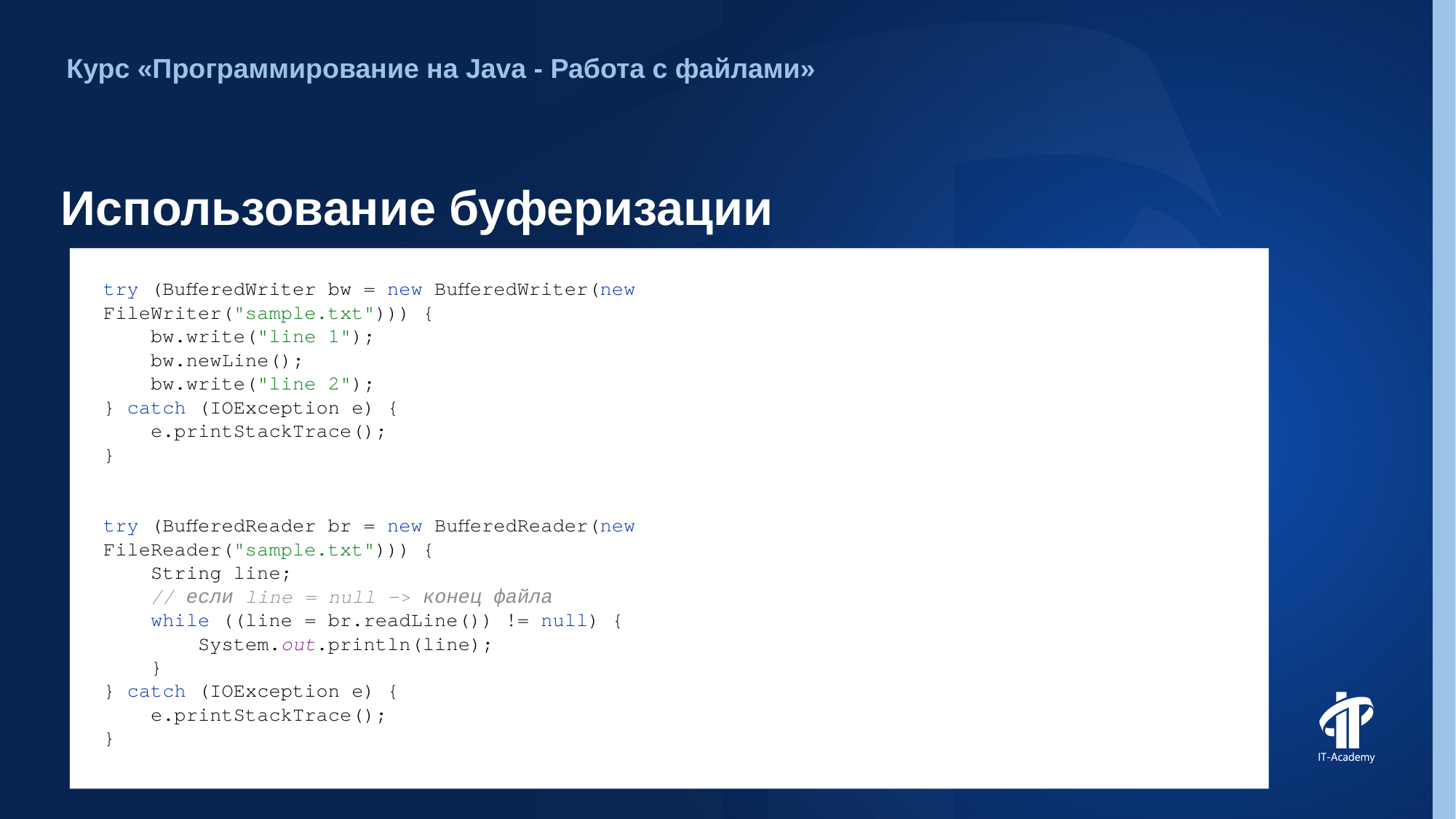

Курс «Программирование на Java - Работа с файлами»
# Использование буферизации

try (BufferedWriter bw = new BufferedWriter(new FileWriter("sample.txt"))) {
    bw.write("line 1");
    bw.newLine();
    bw.write("line 2");
} catch (IOException e) {
    e.printStackTrace();
}

try (BufferedReader br = new BufferedReader(new FileReader("sample.txt"))) {
    String line;
    // если line = null -> конец файла
    while ((line = br.readLine()) != null) {
        System.out.println(line);
    }
} catch (IOException e) {
    e.printStackTrace();
}